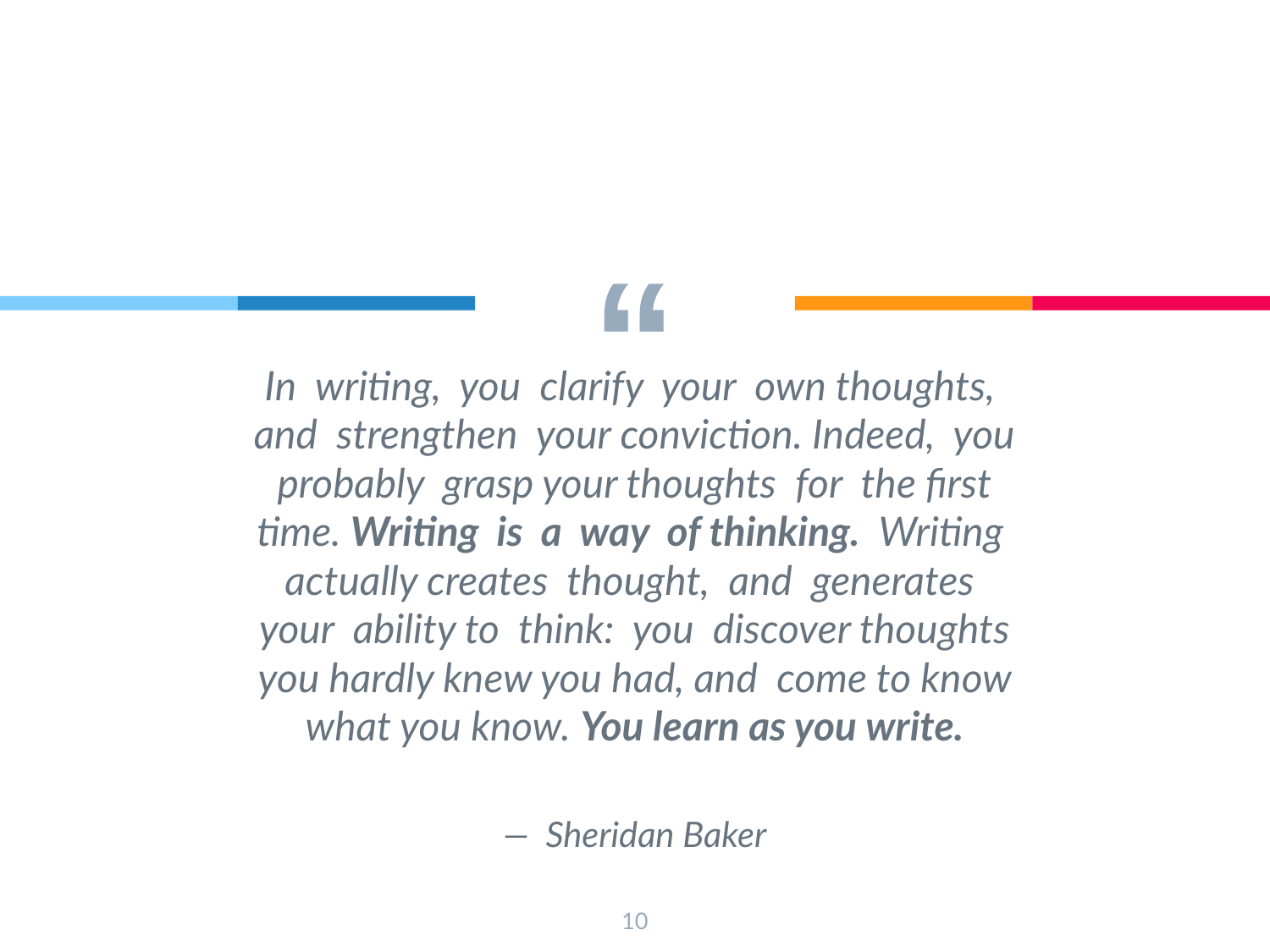

In  writing,  you  clarify  your  own thoughts,  and  strengthen  your conviction. Indeed,  you  probably  grasp your thoughts  for  the first  time. Writing  is  a  way  of thinking.  Writing  actually creates  thought,  and  generates  your  ability to  think:  you  discover thoughts you hardly knew you had, and  come to know what you know. You learn as you write.

—  Sheridan Baker
10